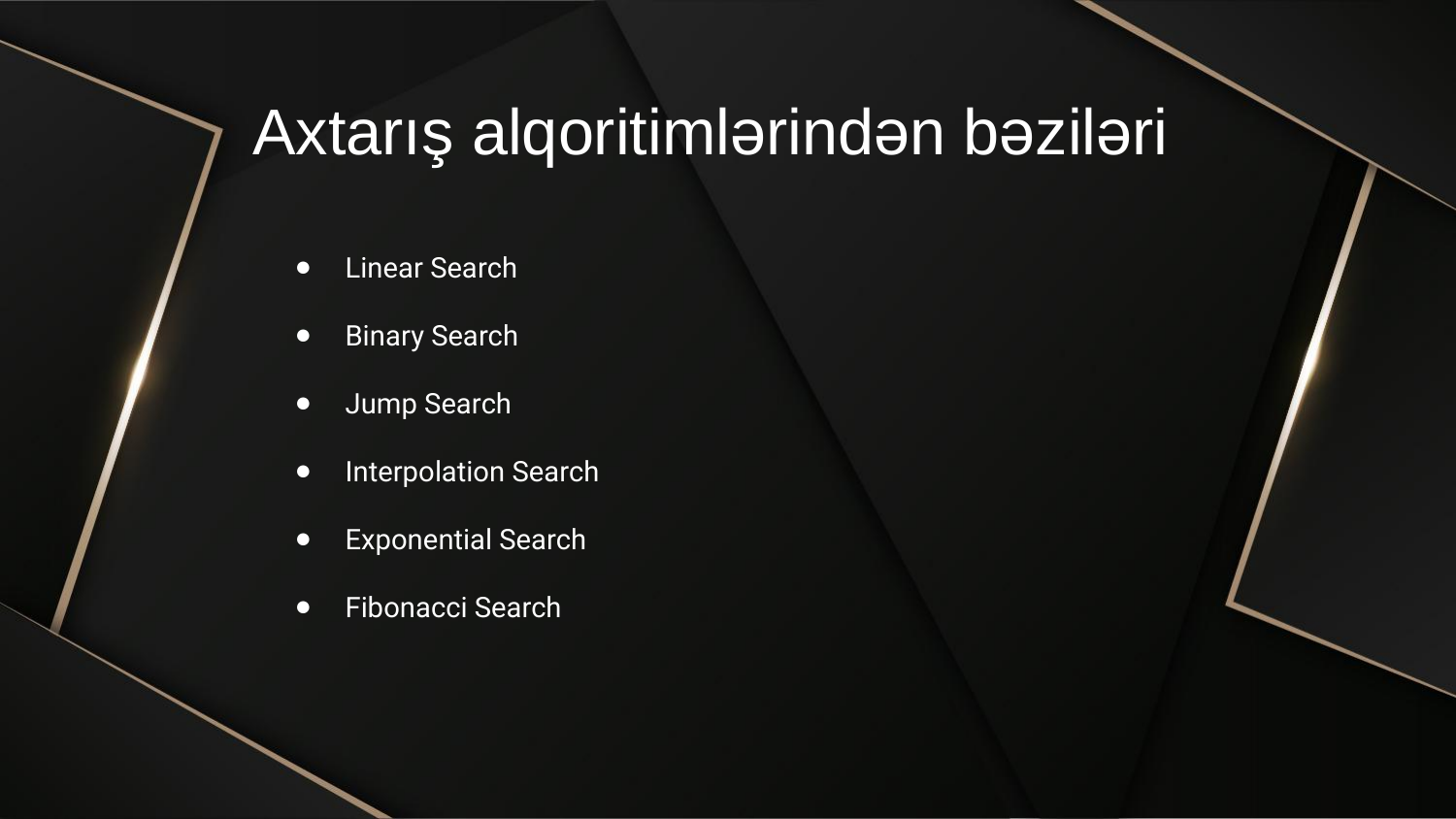

Axtarış alqoritimlərindən bəziləri
Linear Search

Binary Search

Jump Search

Interpolation Search

Exponential Search

Fibonacci Search